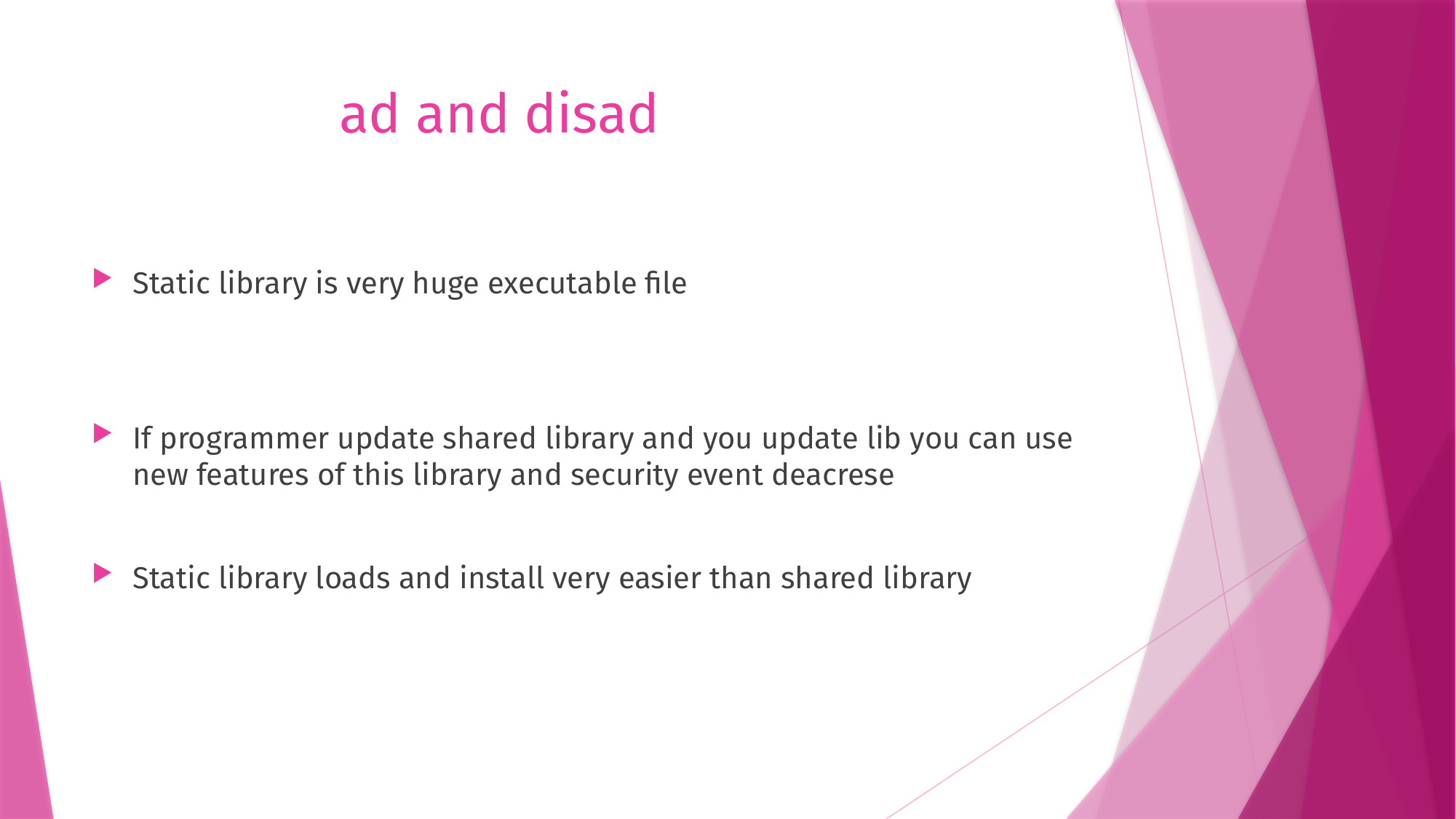

# ad and disad
Static library is very huge executable file

If programmer update shared library and you update lib you can use new features of this library and security event deacrese

Static library loads and install very easier than shared library